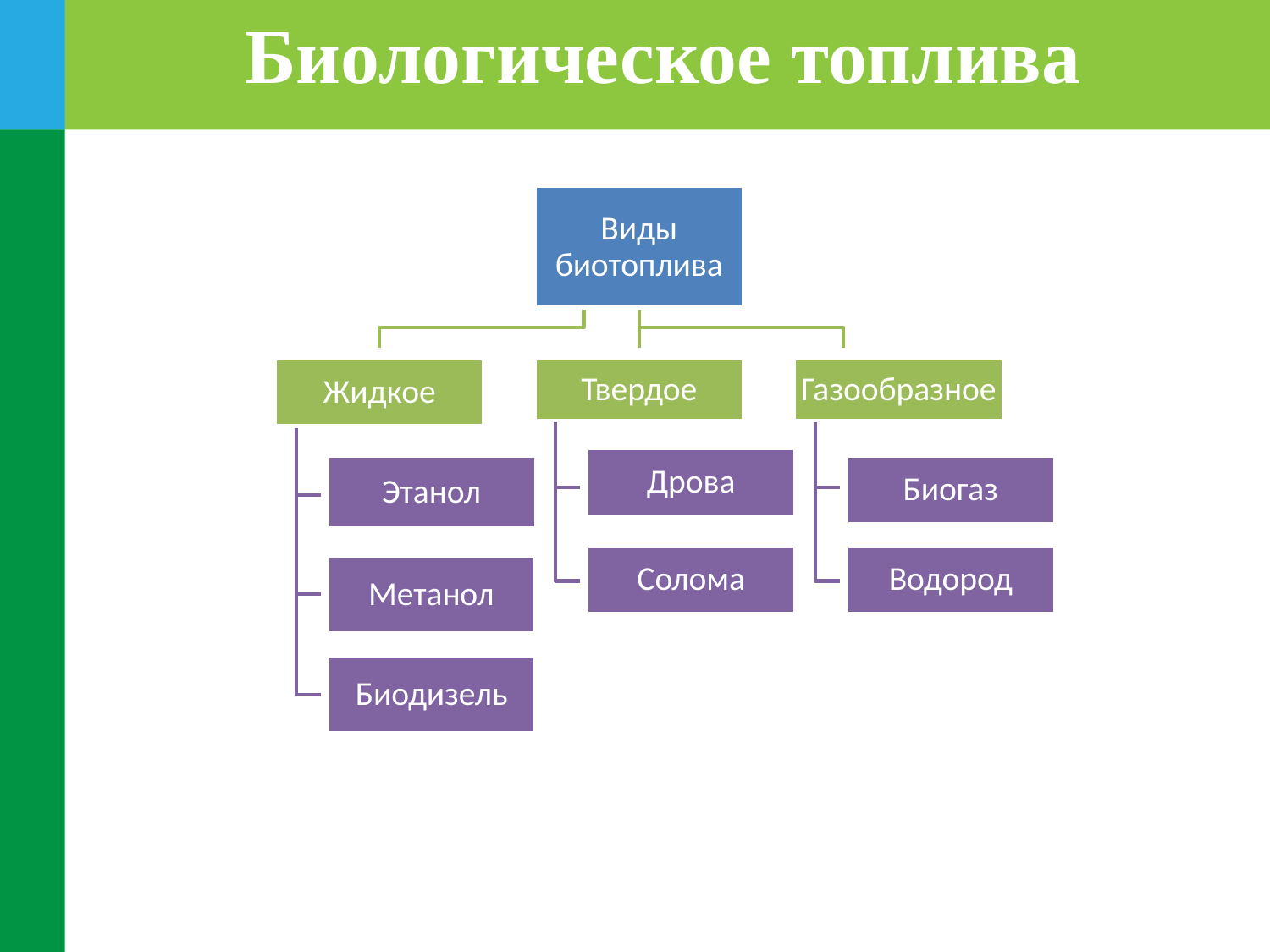

Биологическое топлива

Виды биотоплива
Жидкое
Этанол
Метанол
Биодизель
Твердое
Дрова
Солома
Газообразное
Биогаз
Водород